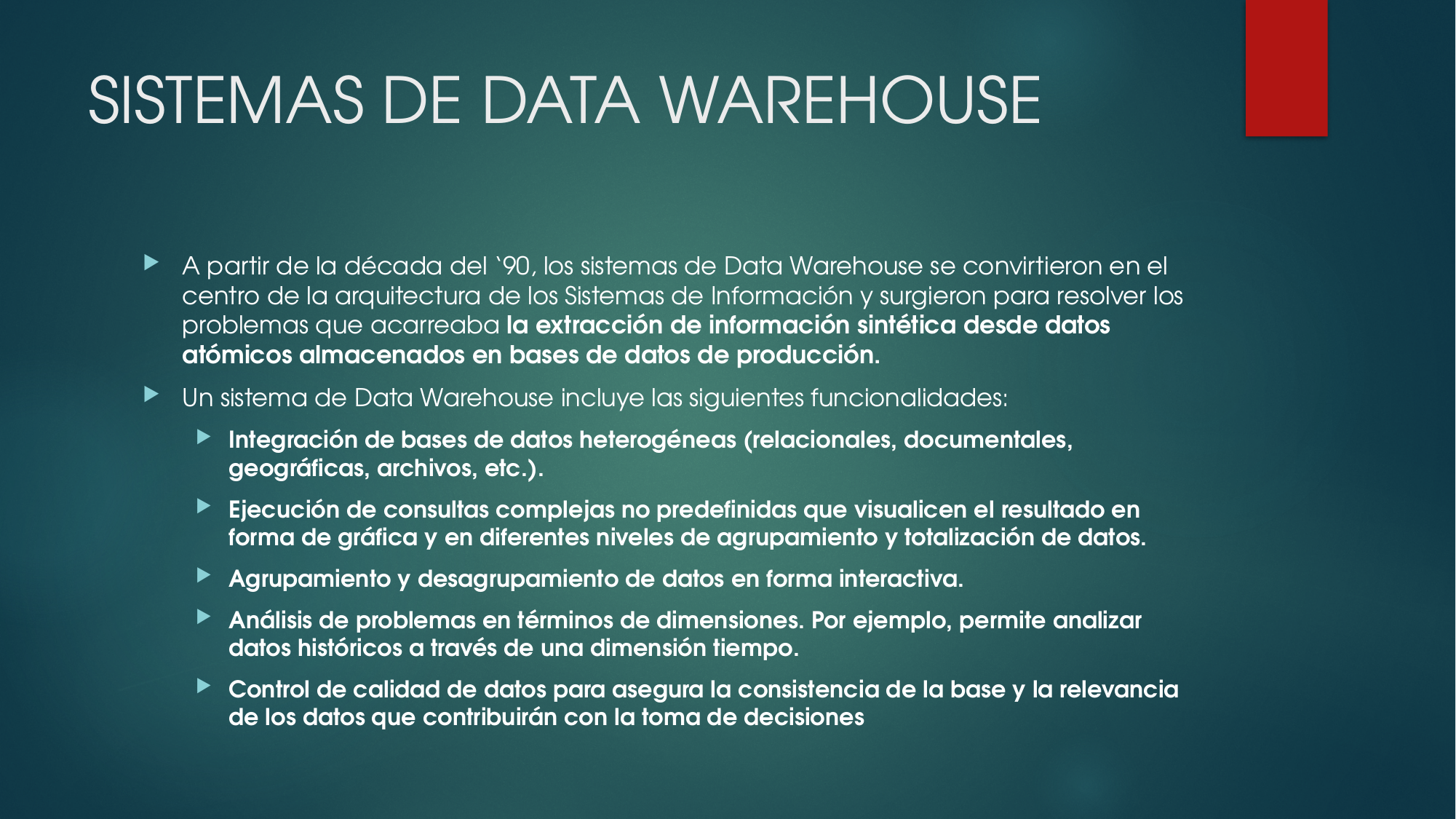

# SISTEMAS DE DATA WAREHOUSE
A partir de la década del ‘90, los sistemas de Data Warehouse se convirtieron en el centro de la arquitectura de los Sistemas de Información y surgieron para resolver los problemas que acarreaba la extracción de información sintética desde datos atómicos almacenados en bases de datos de producción.
Un sistema de Data Warehouse incluye las siguientes funcionalidades:
Integración de bases de datos heterogéneas (relacionales, documentales, geográficas, archivos, etc.).
Ejecución de consultas complejas no predefinidas que visualicen el resultado en forma de gráfica y en diferentes niveles de agrupamiento y totalización de datos.
Agrupamiento y desagrupamiento de datos en forma interactiva.
Análisis de problemas en términos de dimensiones. Por ejemplo, permite analizar datos históricos a través de una dimensión tiempo.
Control de calidad de datos para asegura la consistencia de la base y la relevancia de los datos que contribuirán con la toma de decisiones